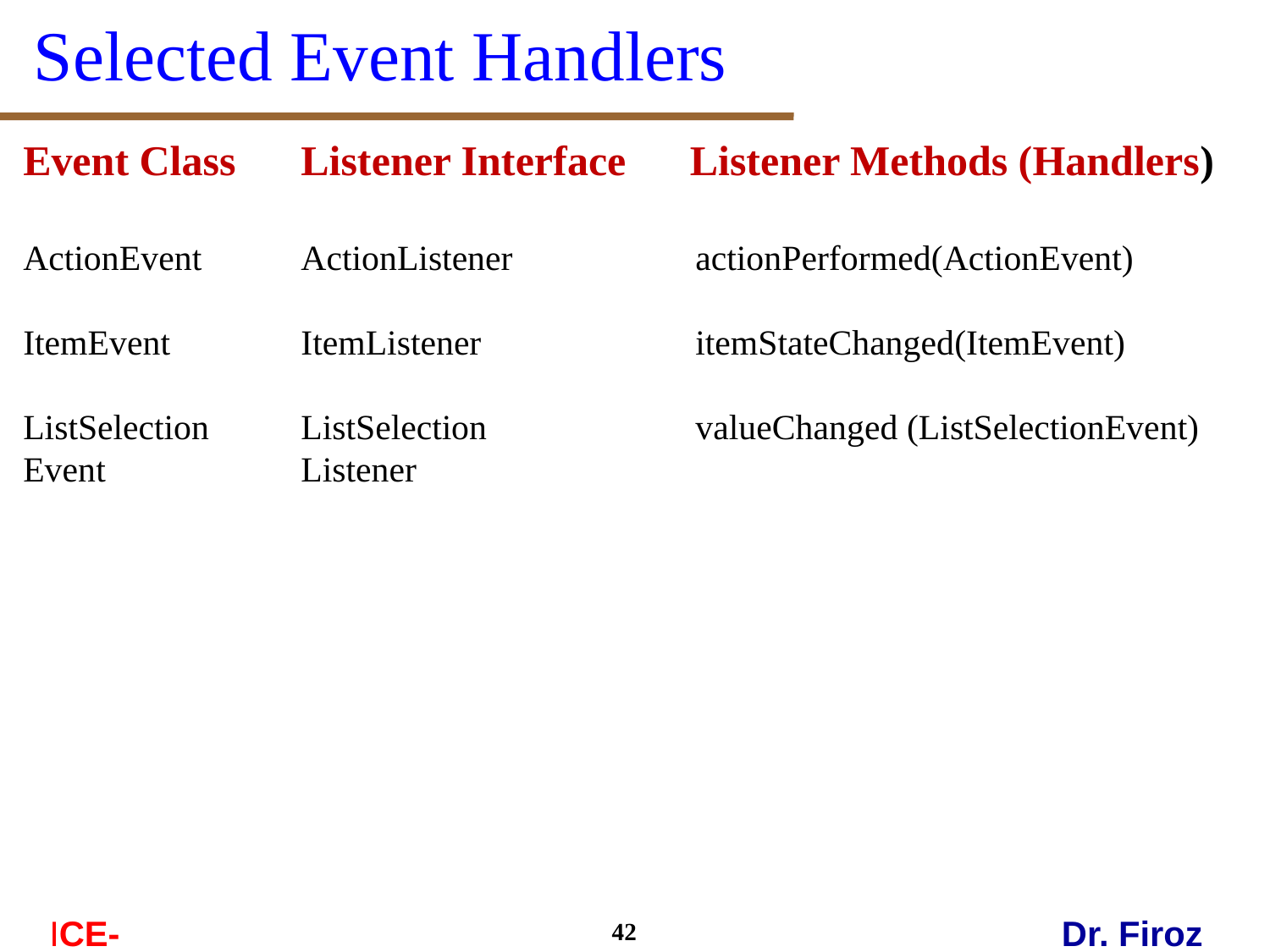

# Selected Event Handlers
Event Class	Listener Interface		   Listener Methods (Handlers)
ActionEvent	ActionListener	      actionPerformed(ActionEvent)

ItemEvent	ItemListener	      itemStateChanged(ItemEvent)

ListSelection	ListSelection	      valueChanged (ListSelectionEvent)
Event	Listener

42